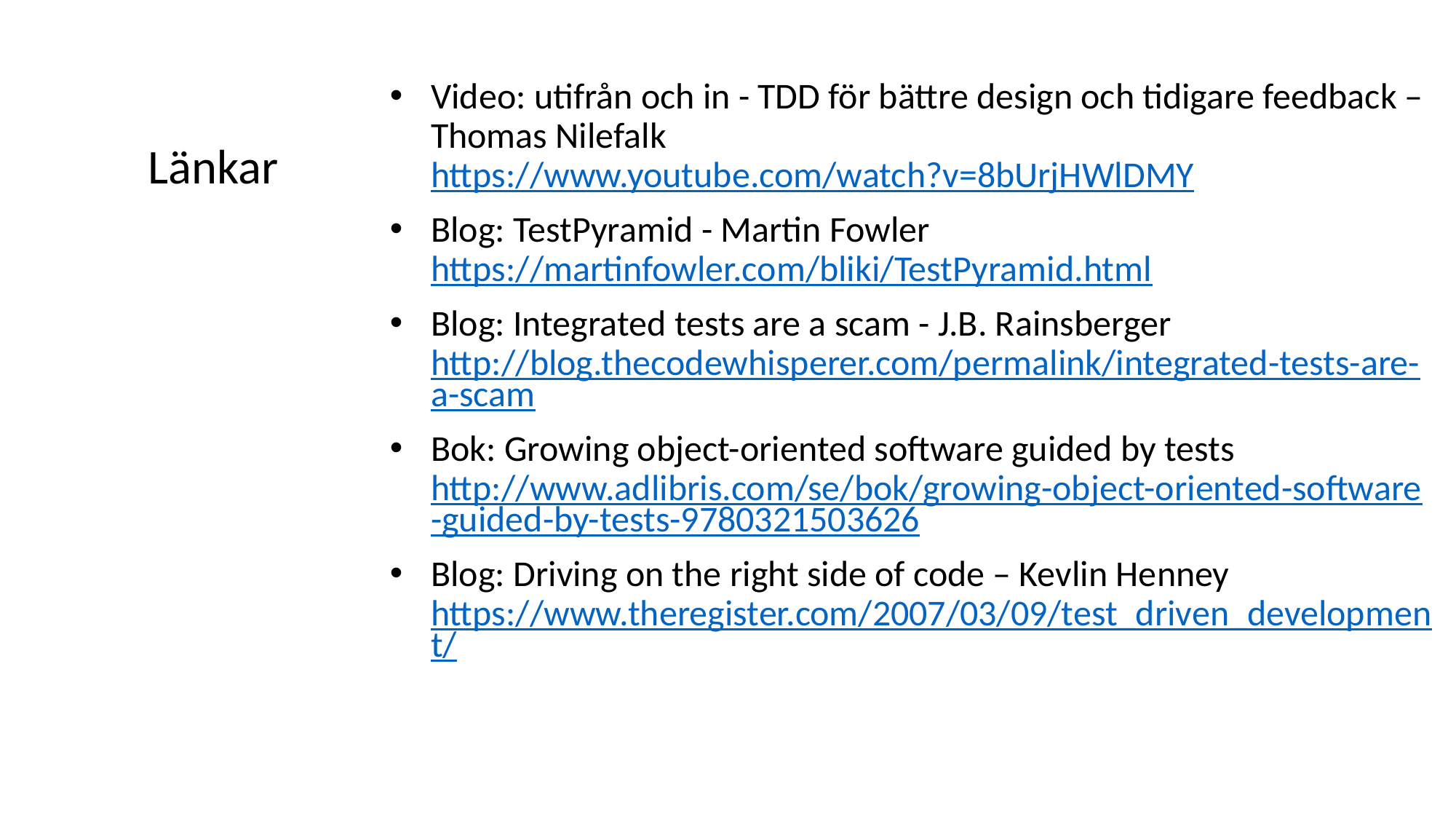

# Länkar
Video: utifrån och in - TDD för bättre design och tidigare feedback – Thomas Nilefalk  https://www.youtube.com/watch?v=8bUrjHWlDMY
Blog: TestPyramid - Martin Fowler https://martinfowler.com/bliki/TestPyramid.html
Blog: Integrated tests are a scam - J.B. Rainsberger http://blog.thecodewhisperer.com/permalink/integrated-tests-are-a-scam
Bok: Growing object-oriented software guided by tests http://www.adlibris.com/se/bok/growing-object-oriented-software-guided-by-tests-9780321503626
Blog: Driving on the right side of code – Kevlin Henney https://www.theregister.com/2007/03/09/test_driven_development/